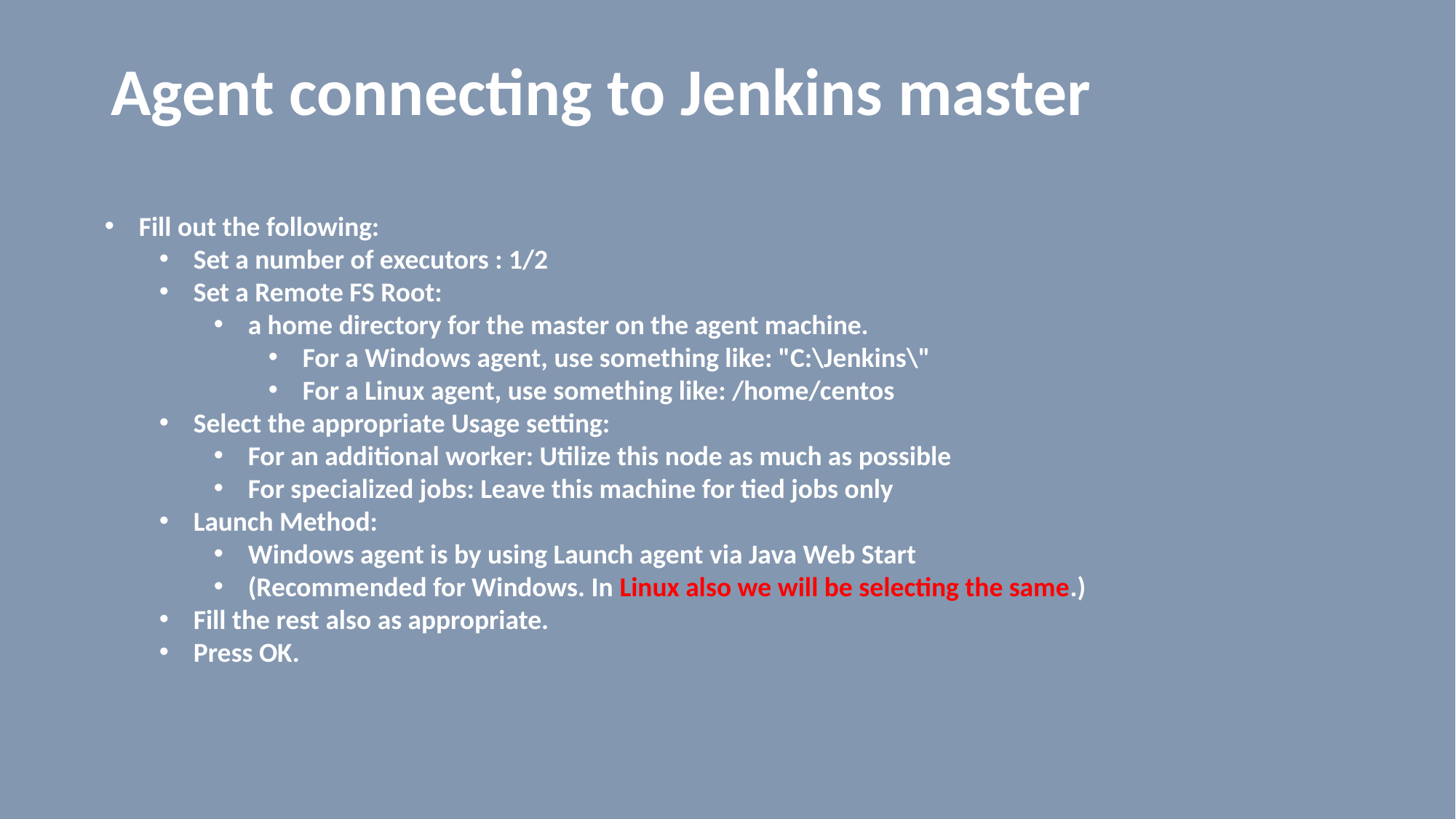

# Agent connecting to Jenkins master
Fill out the following:
Set a number of executors : 1/2
Set a Remote FS Root:
a home directory for the master on the agent machine.
For a Windows agent, use something like: "C:\Jenkins\"
For a Linux agent, use something like: /home/centos
Select the appropriate Usage setting:
For an additional worker: Utilize this node as much as possible
For specialized jobs: Leave this machine for tied jobs only
Launch Method:
Windows agent is by using Launch agent via Java Web Start
(Recommended for Windows. In Linux also we will be selecting the same.)
Fill the rest also as appropriate.
Press OK.